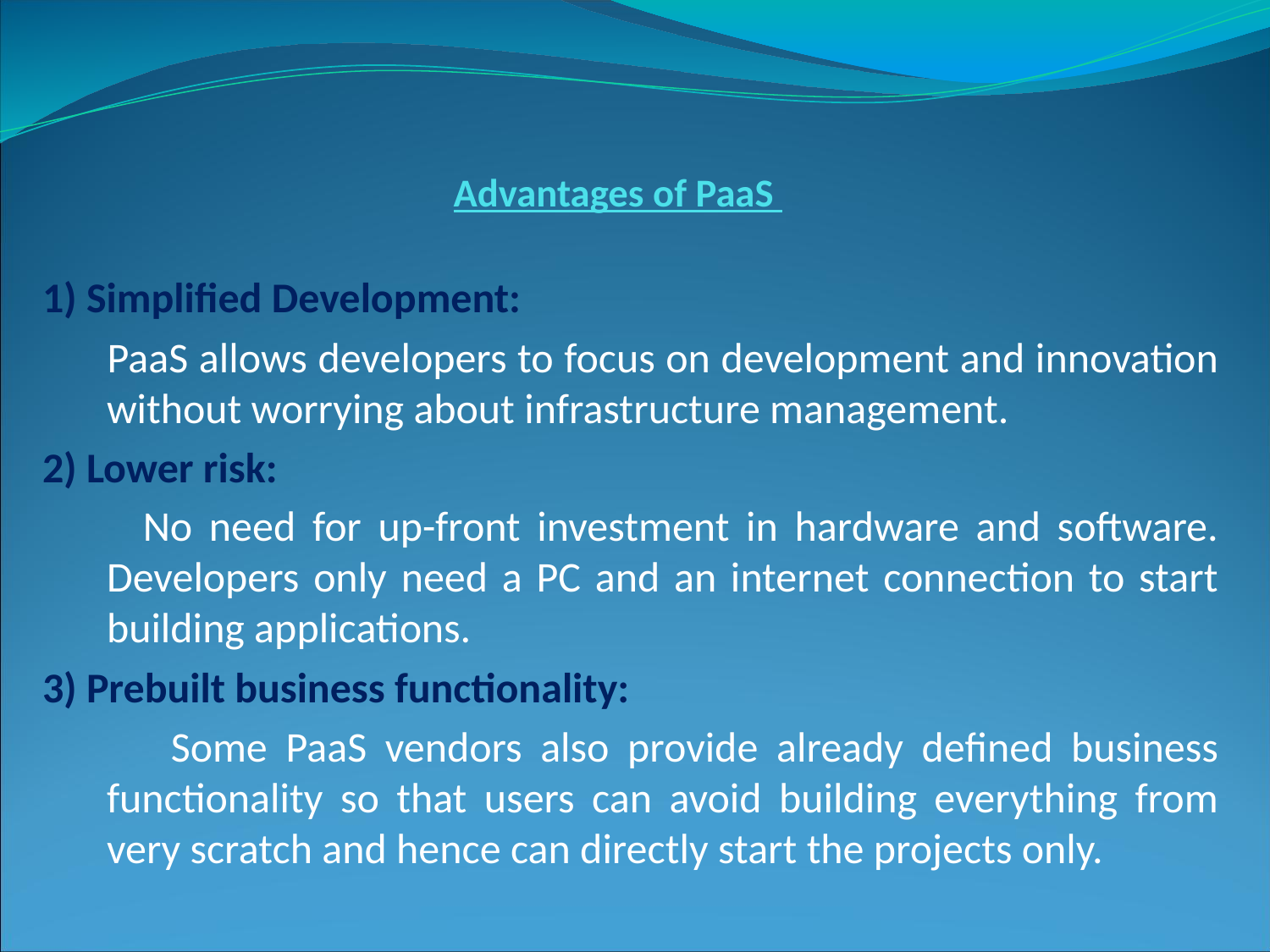

Advantages of PaaS
1) Simplified Development:
      PaaS allows developers to focus on development and innovation without worrying about infrastructure management.
2) Lower risk:
      No need for up-front investment in hardware and software. Developers only need a PC and an internet connection to start building applications.
3) Prebuilt business functionality:
       Some PaaS vendors also provide already defined business functionality so that users can avoid building everything from very scratch and hence can directly start the projects only.